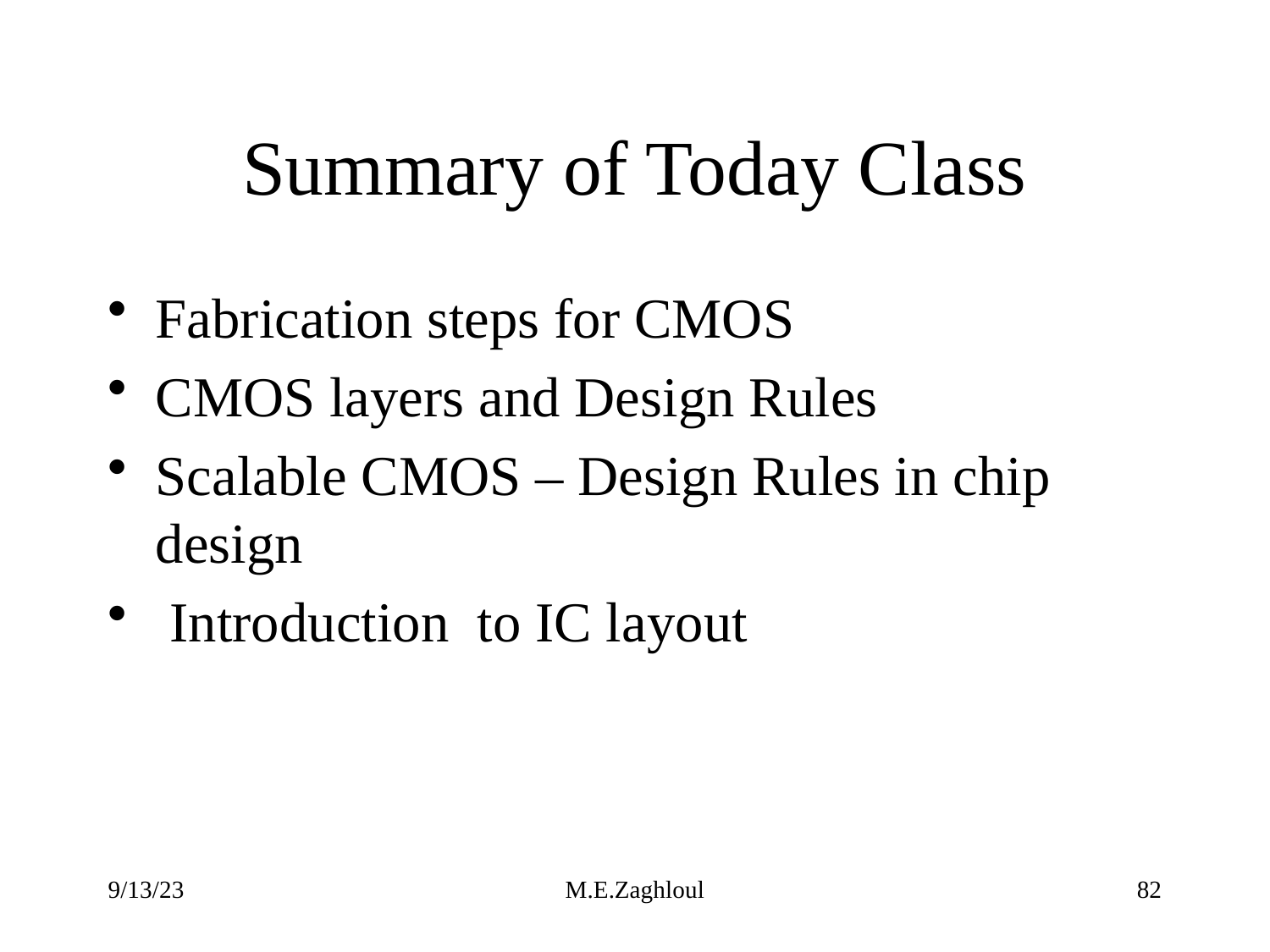

# Summary of Today Class
Fabrication steps for CMOS
CMOS layers and Design Rules
Scalable CMOS – Design Rules in chip design
 Introduction  to IC layout
9/13/23
M.E.Zaghloul
82